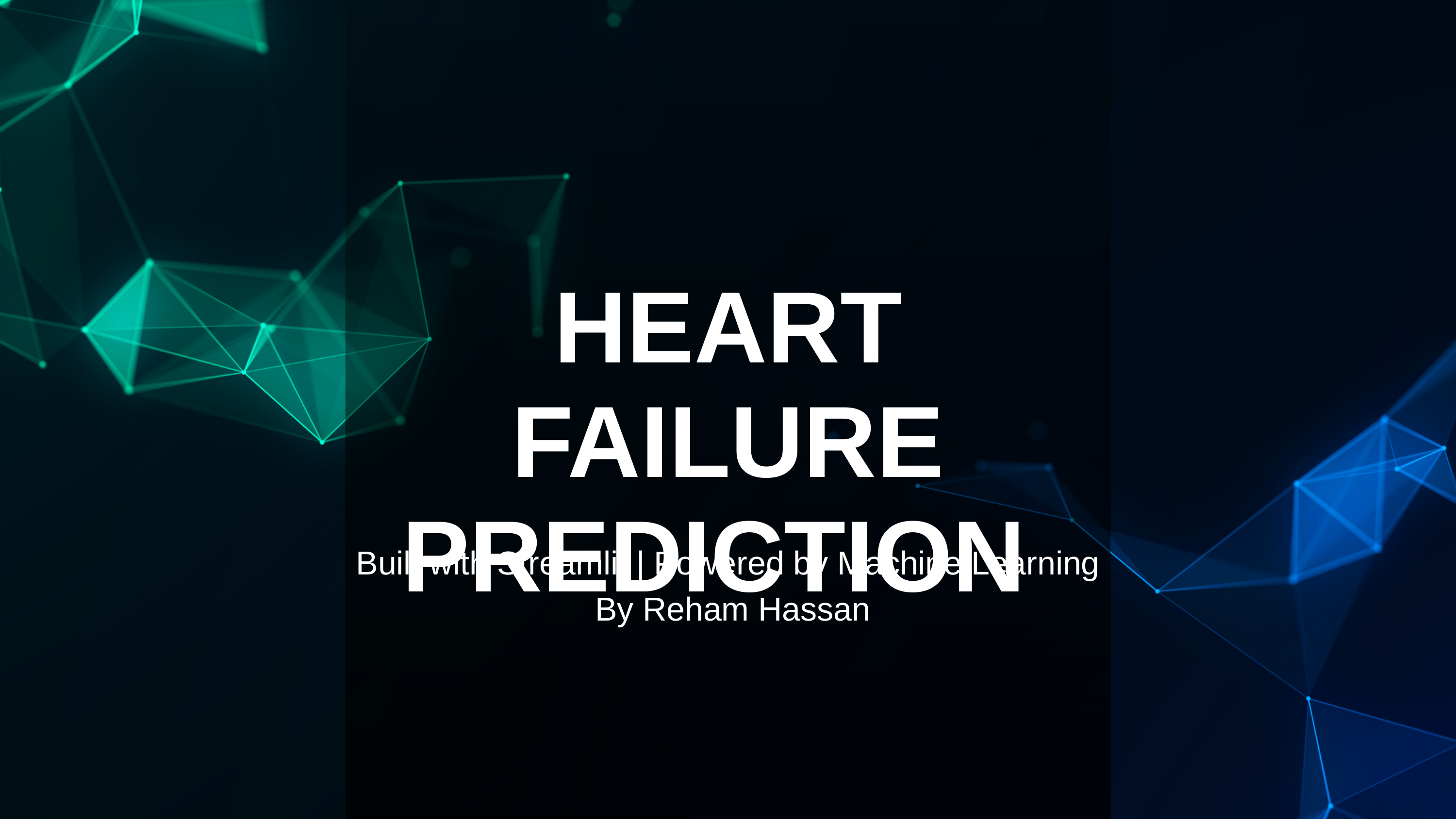

HEART FAILURE PREDICTION
Built with Streamlit | Powered by Machine Learning
 By Reham Hassan